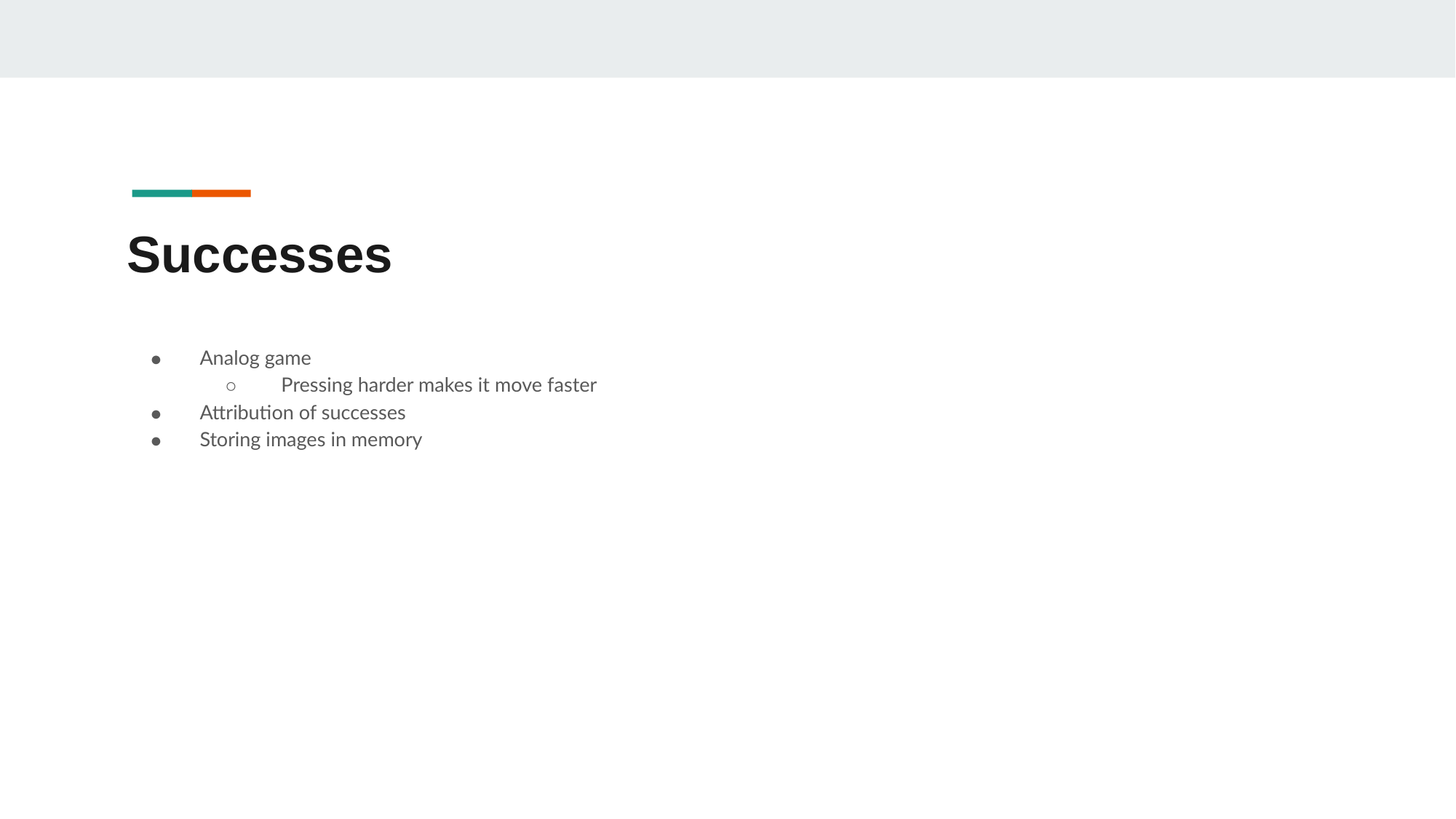

# Successes
Analog game
Pressing harder makes it move faster
Attribution of successes
Storing images in memory